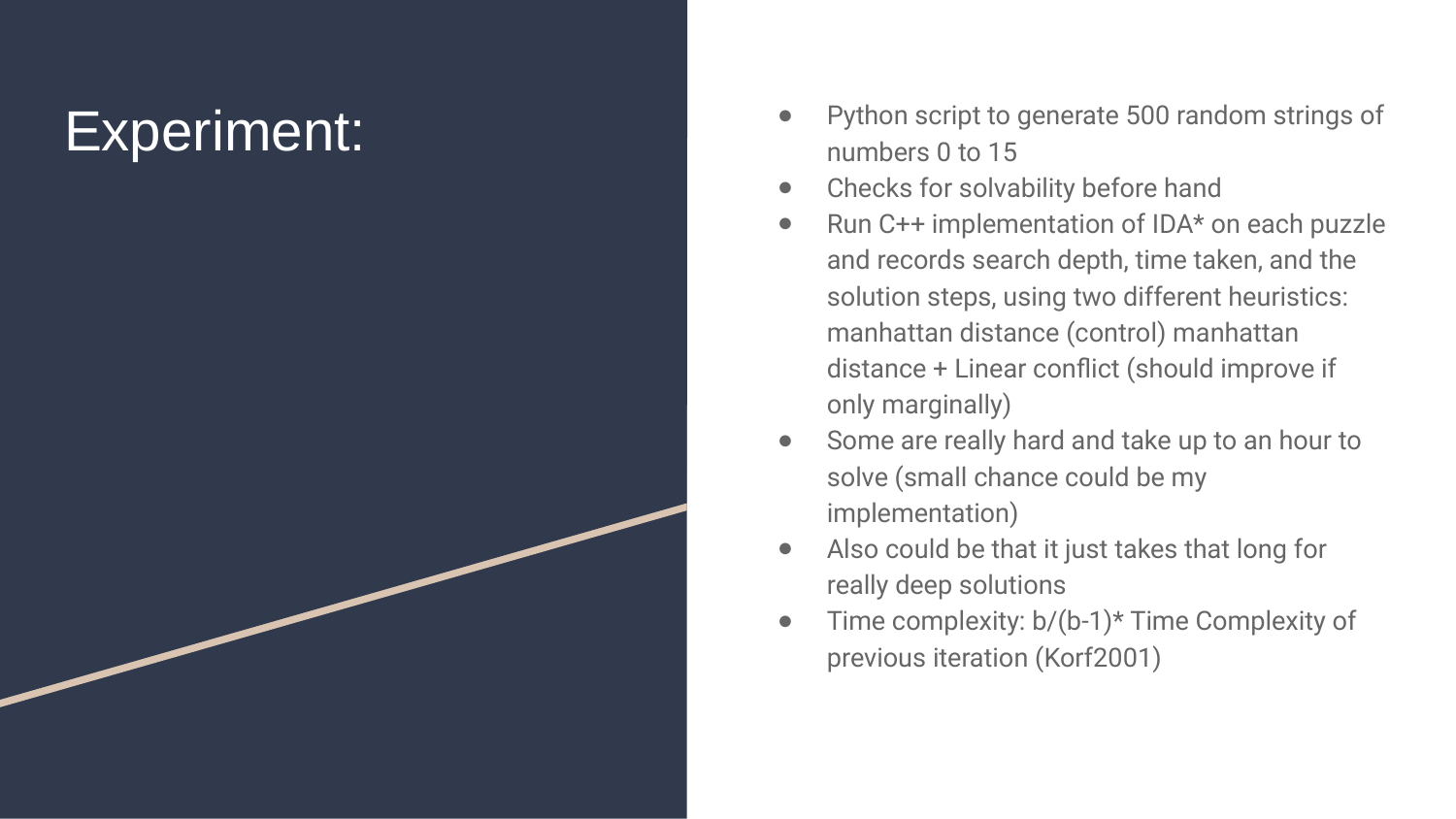

# Experiment:
Python script to generate 500 random strings of numbers 0 to 15
Checks for solvability before hand
Run C++ implementation of IDA* on each puzzle and records search depth, time taken, and the solution steps, using two different heuristics: manhattan distance (control) manhattan distance + Linear conflict (should improve if only marginally)
Some are really hard and take up to an hour to solve (small chance could be my implementation)
Also could be that it just takes that long for really deep solutions
Time complexity: b/(b-1)* Time Complexity of previous iteration (Korf2001)